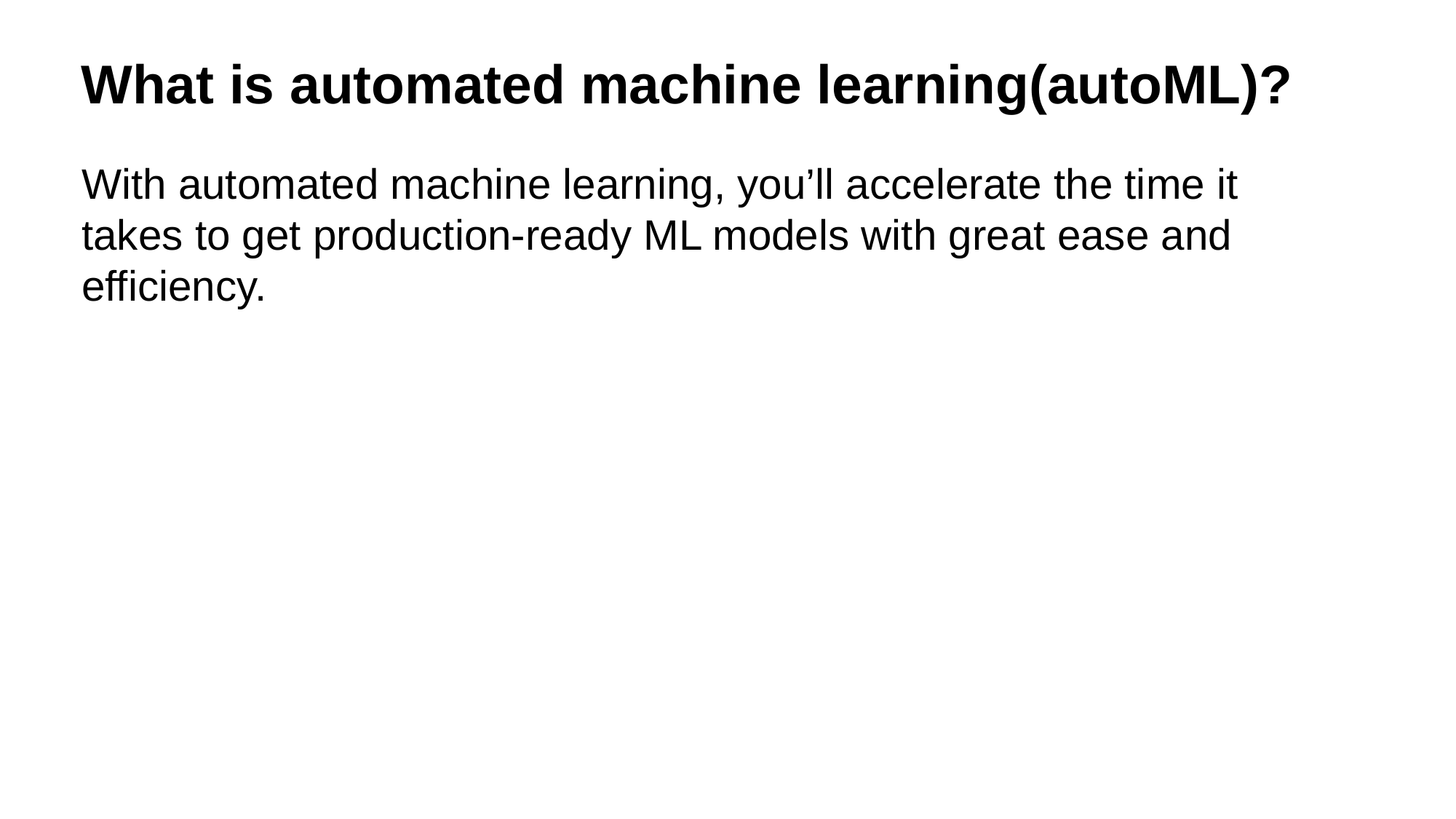

What is automated machine learning(autoML)?
With automated machine learning, you’ll accelerate the time it takes to get production-ready ML models with great ease and efficiency.